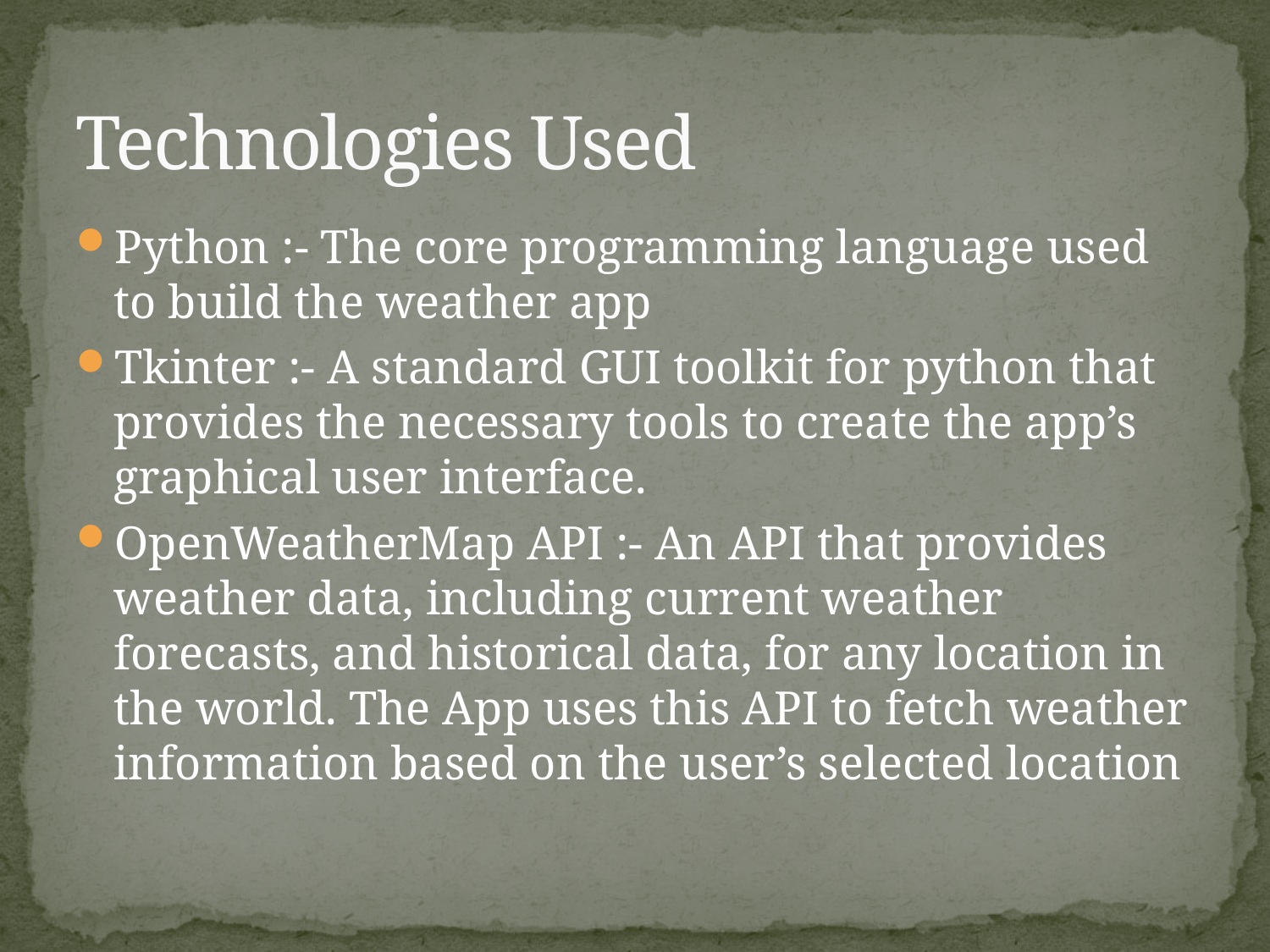

# Technologies Used
Python :- The core programming language used to build the weather app
Tkinter :- A standard GUI toolkit for python that provides the necessary tools to create the app’s graphical user interface.
OpenWeatherMap API :- An API that provides weather data, including current weather forecasts, and historical data, for any location in the world. The App uses this API to fetch weather information based on the user’s selected location